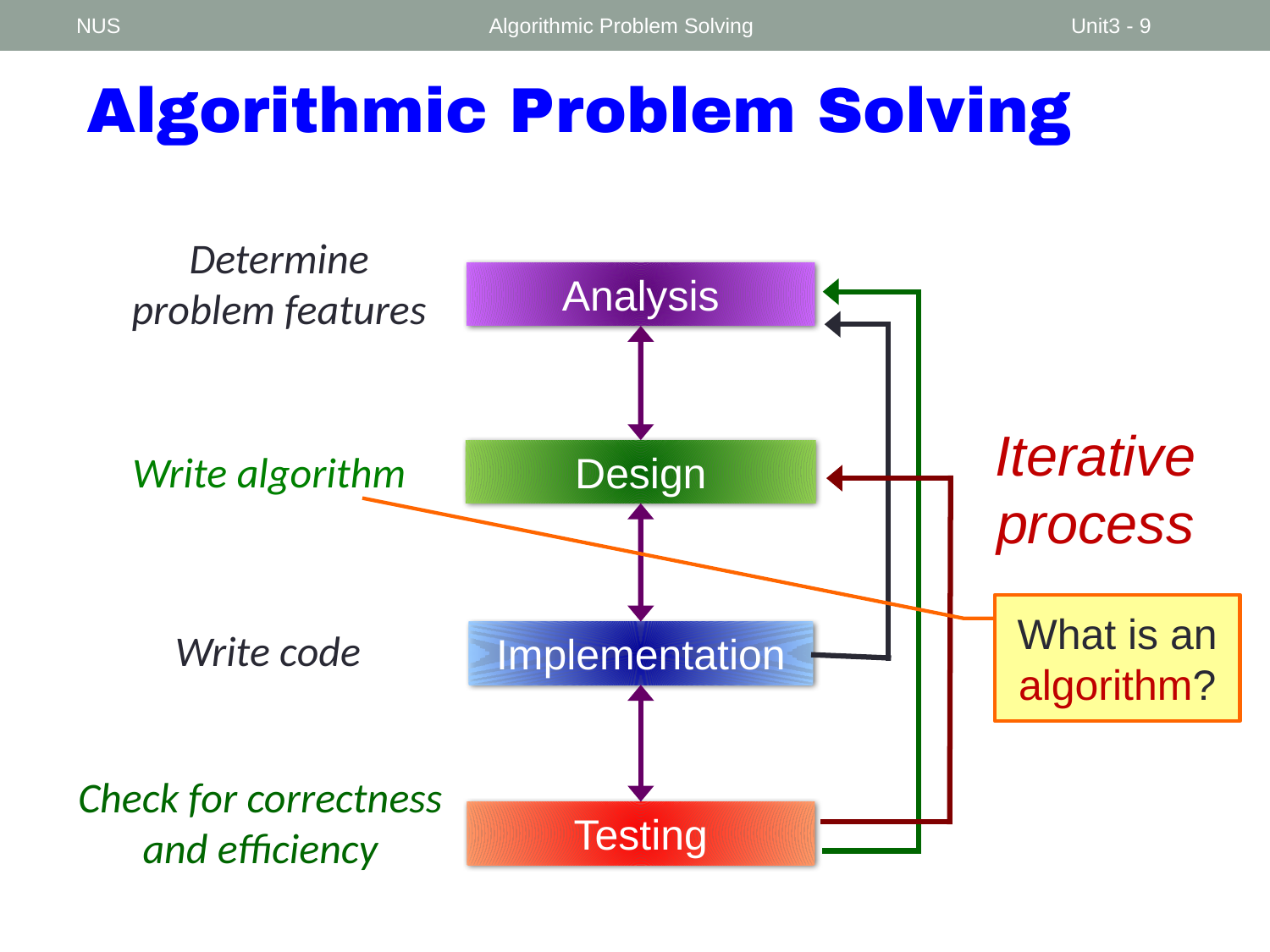

NUS
Algorithmic Problem Solving
Unit3 - 9
Algorithmic Problem Solving
Determine problem features
Analysis
Design
Implementation
Testing
Iterative process
Write algorithm
What is an algorithm?
Write code
Check for correctness and efficiency